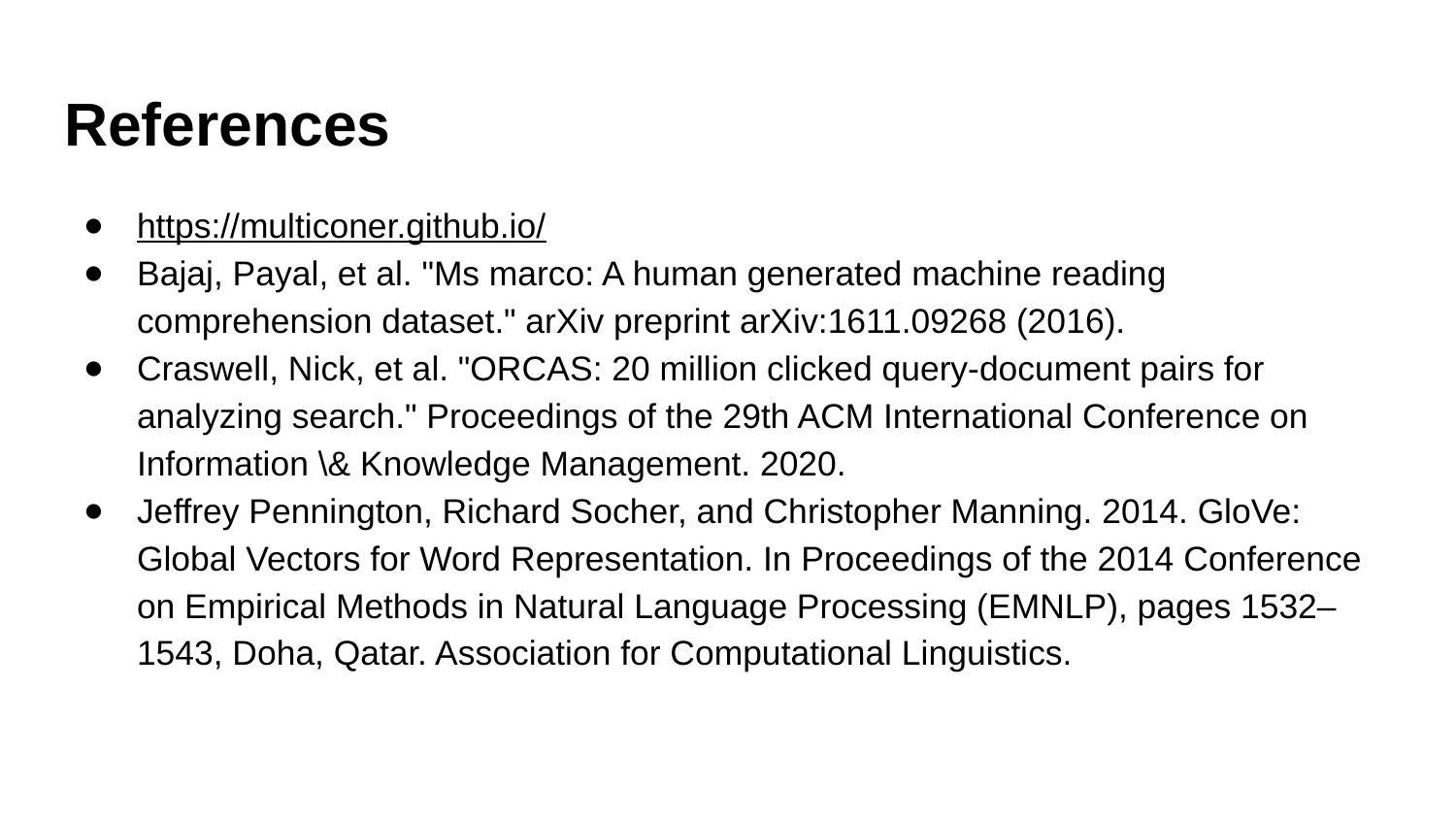

# References
https://multiconer.github.io/
Bajaj, Payal, et al. "Ms marco: A human generated machine reading comprehension dataset." arXiv preprint arXiv:1611.09268 (2016).
Craswell, Nick, et al. "ORCAS: 20 million clicked query-document pairs for analyzing search." Proceedings of the 29th ACM International Conference on Information \& Knowledge Management. 2020.
Jeffrey Pennington, Richard Socher, and Christopher Manning. 2014. GloVe: Global Vectors for Word Representation. In Proceedings of the 2014 Conference on Empirical Methods in Natural Language Processing (EMNLP), pages 1532–1543, Doha, Qatar. Association for Computational Linguistics.